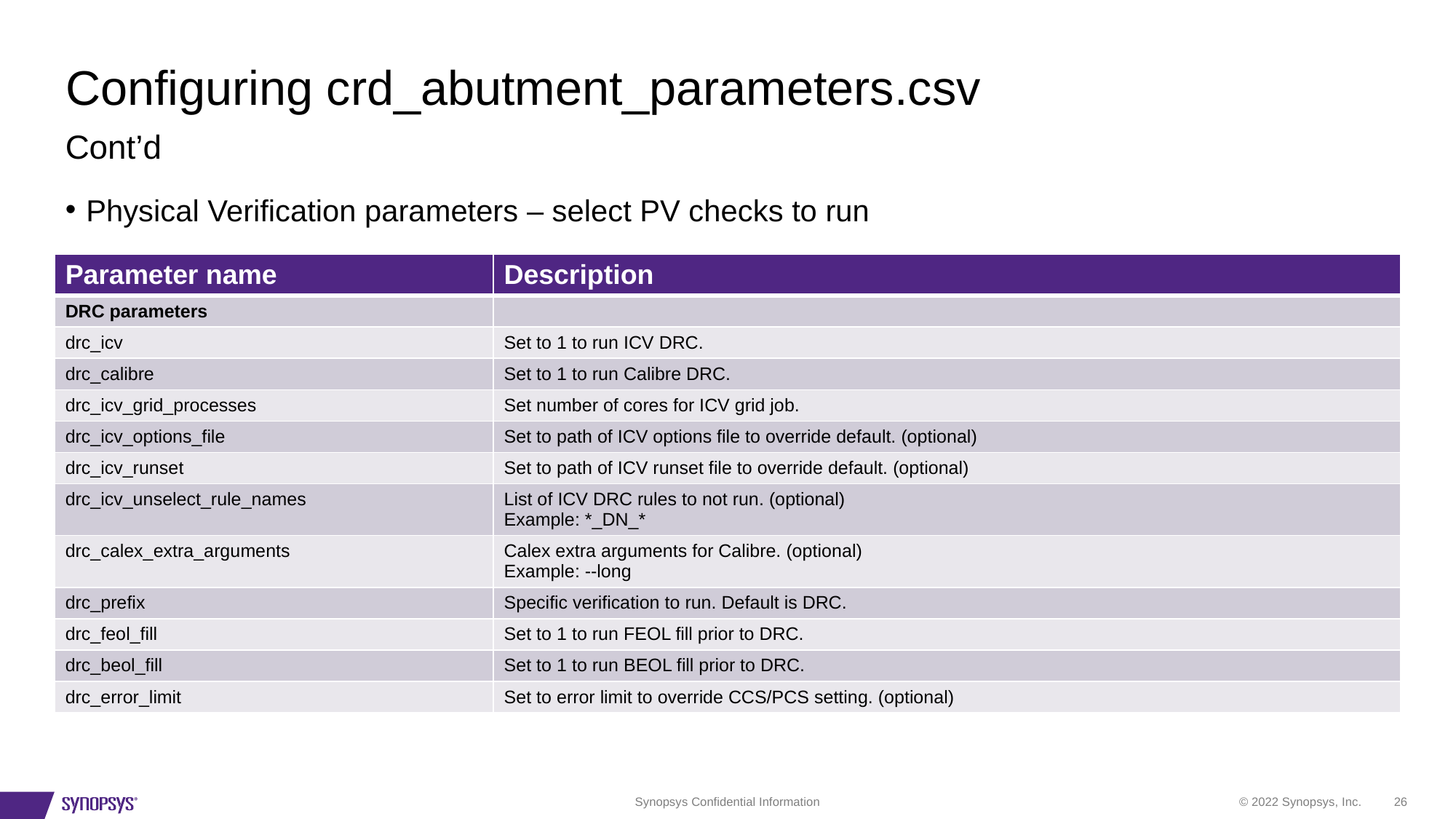

# Configuring crd_abutment_parameters.csv
Cont’d
Physical Verification parameters – select PV checks to run
| Parameter name | Description |
| --- | --- |
| DRC parameters |  |
| drc\_icv | Set to 1 to run ICV DRC. |
| drc\_calibre | Set to 1 to run Calibre DRC. |
| drc\_icv\_grid\_processes | Set number of cores for ICV grid job. |
| drc\_icv\_options\_file | Set to path of ICV options file to override default. (optional) |
| drc\_icv\_runset | Set to path of ICV runset file to override default. (optional) |
| drc\_icv\_unselect\_rule\_names | List of ICV DRC rules to not run. (optional) Example: \*\_DN\_\* |
| drc\_calex\_extra\_arguments | Calex extra arguments for Calibre. (optional) Example: --long |
| drc\_prefix | Specific verification to run. Default is DRC. |
| drc\_feol\_fill | Set to 1 to run FEOL fill prior to DRC. |
| drc\_beol\_fill | Set to 1 to run BEOL fill prior to DRC. |
| drc\_error\_limit | Set to error limit to override CCS/PCS setting. (optional) |